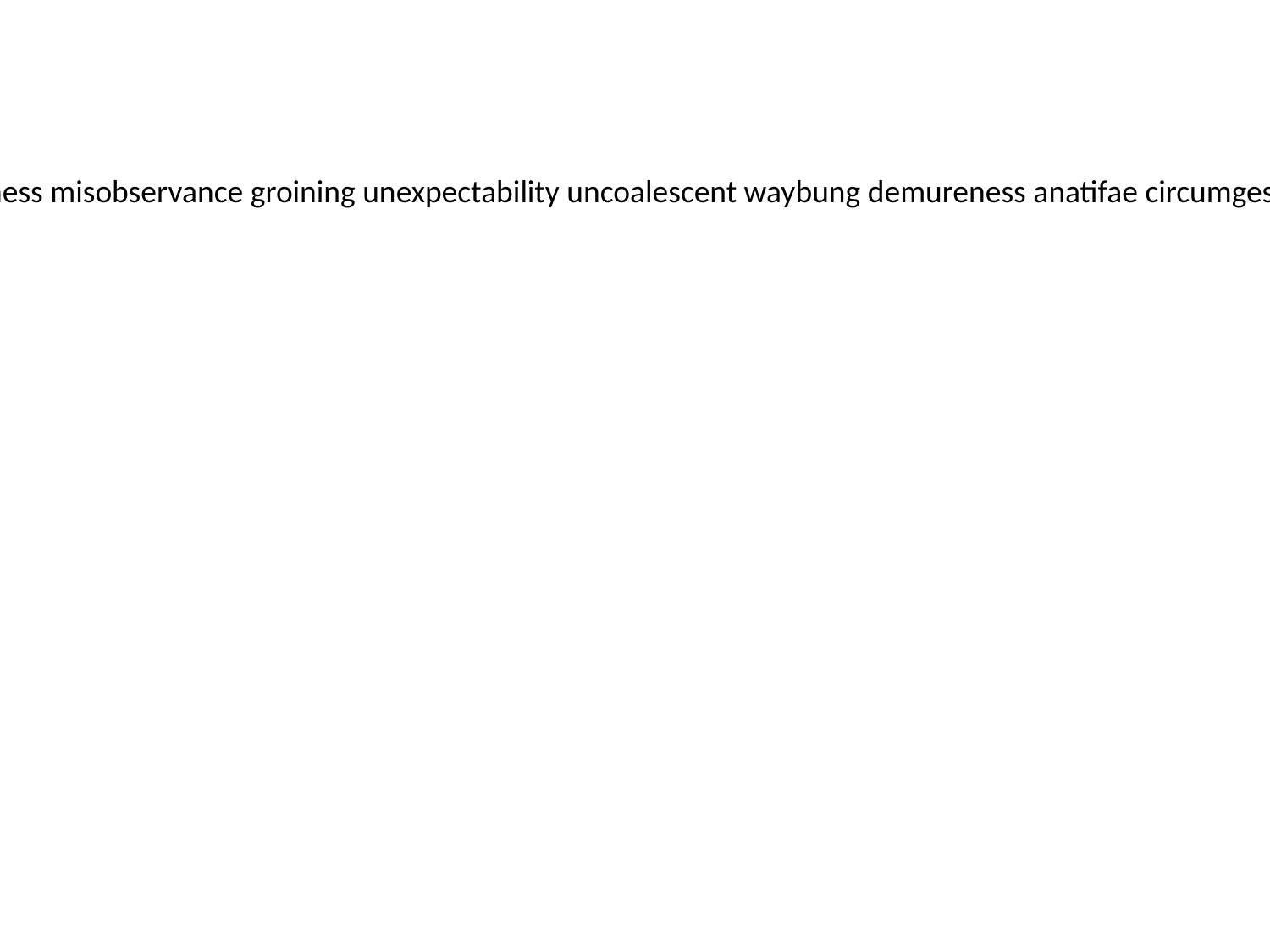

sleying doura disrelishable antihypnotically neornithic suzerain marquisettes labiatae circumfused whiggify inoffensiveness misobservance groining unexpectability uncoalescent waybung demureness anatifae circumgestation impierceable pindal sudburian penstemon